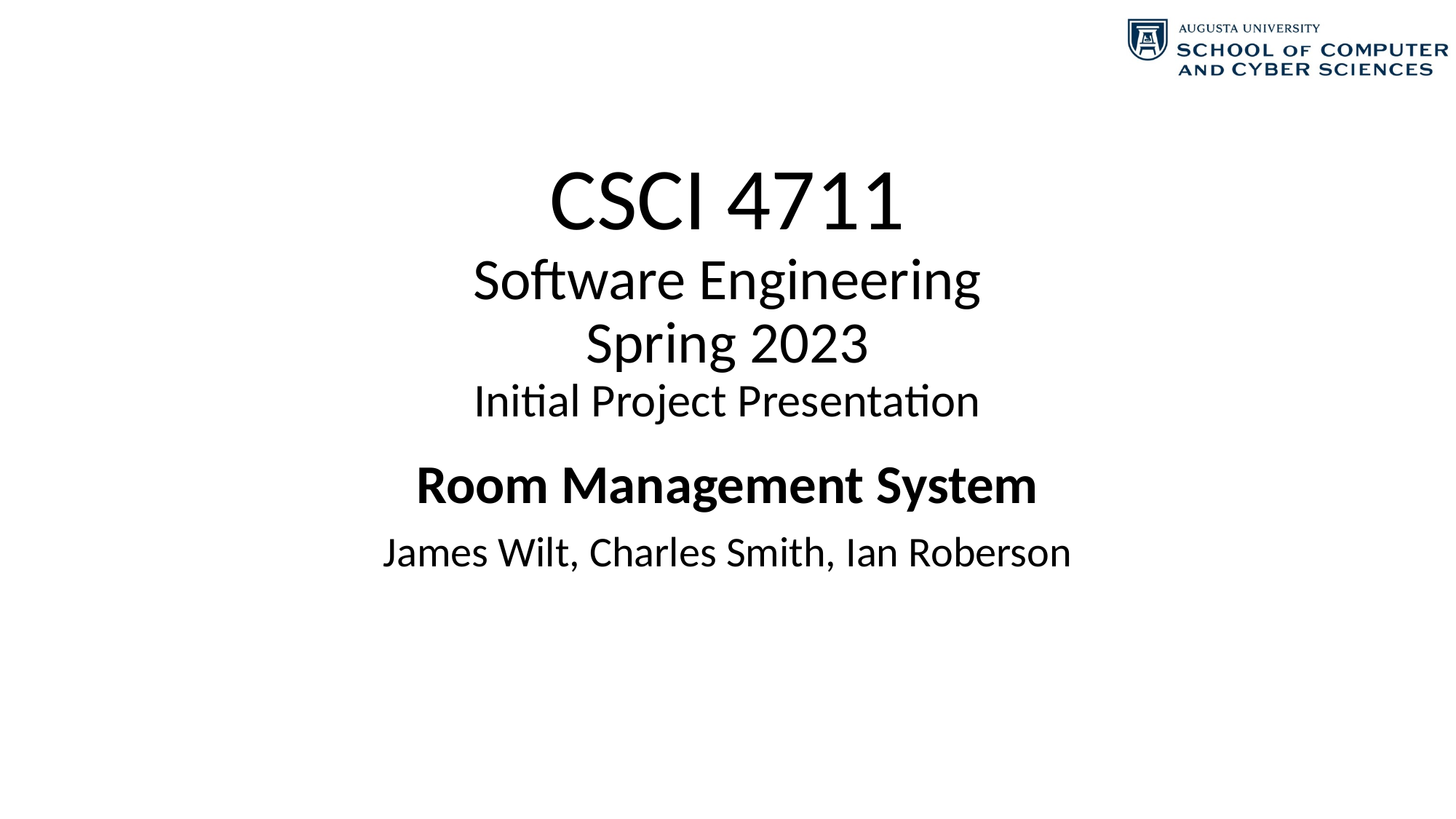

# CSCI 4711 Software Engineering Spring 2023 Initial Project Presentation
Room Management System
James Wilt, Charles Smith, Ian Roberson